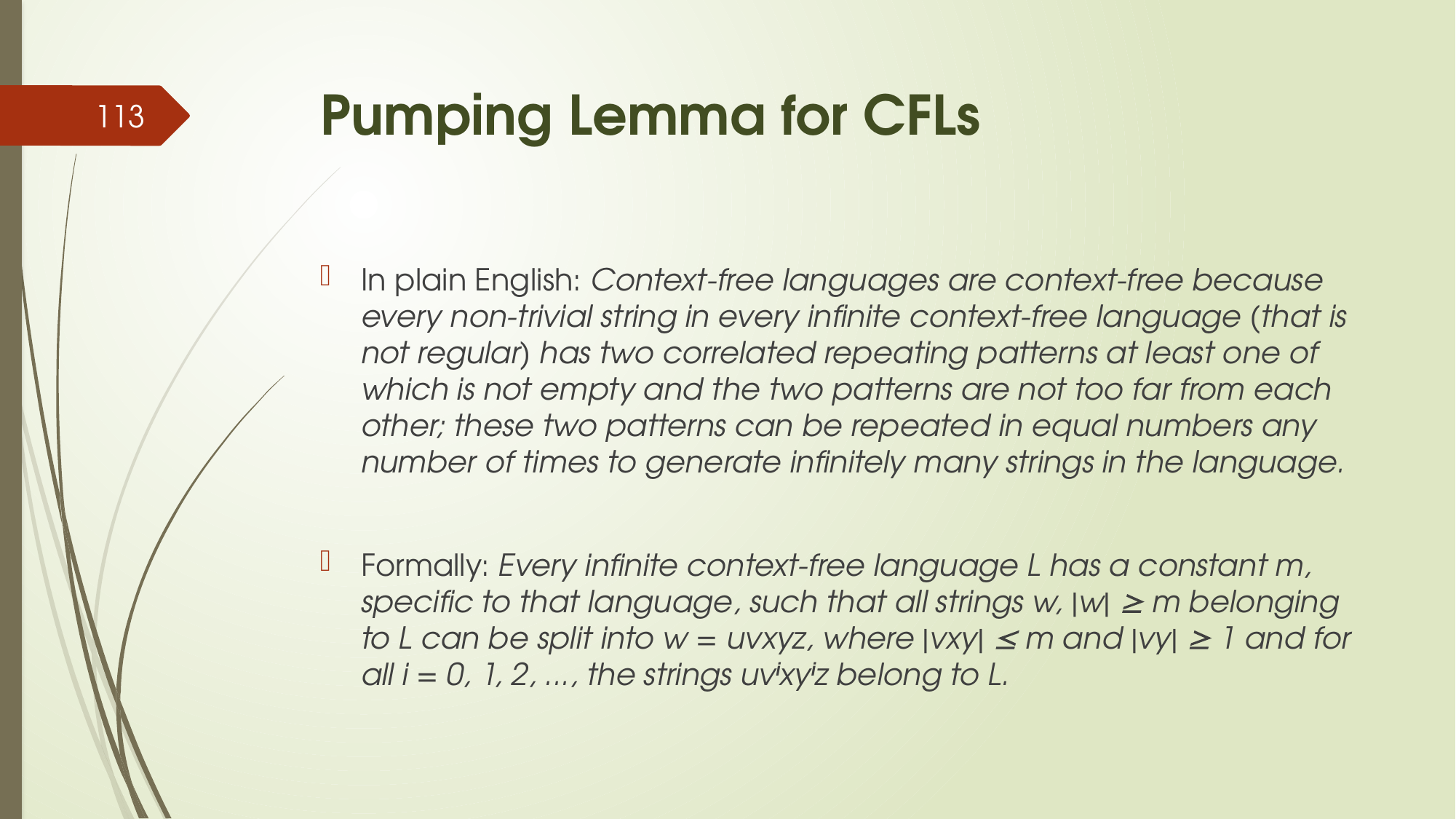

# Pumping Lemma for CFLs
113
In plain English: Context-free languages are context-free because every non-trivial string in every infinite context-free language (that is not regular) has two correlated repeating patterns at least one of which is not empty and the two patterns are not too far from each other; these two patterns can be repeated in equal numbers any number of times to generate infinitely many strings in the language.

Formally: Every infinite context-free language L has a constant m, specific to that language, such that all strings w, |w| ≥ m belonging to L can be split into w = uvxyz, where |vxy| ≤ m and |vy| ≥ 1 and for all i = 0, 1, 2, ..., the strings uvixyiz belong to L.